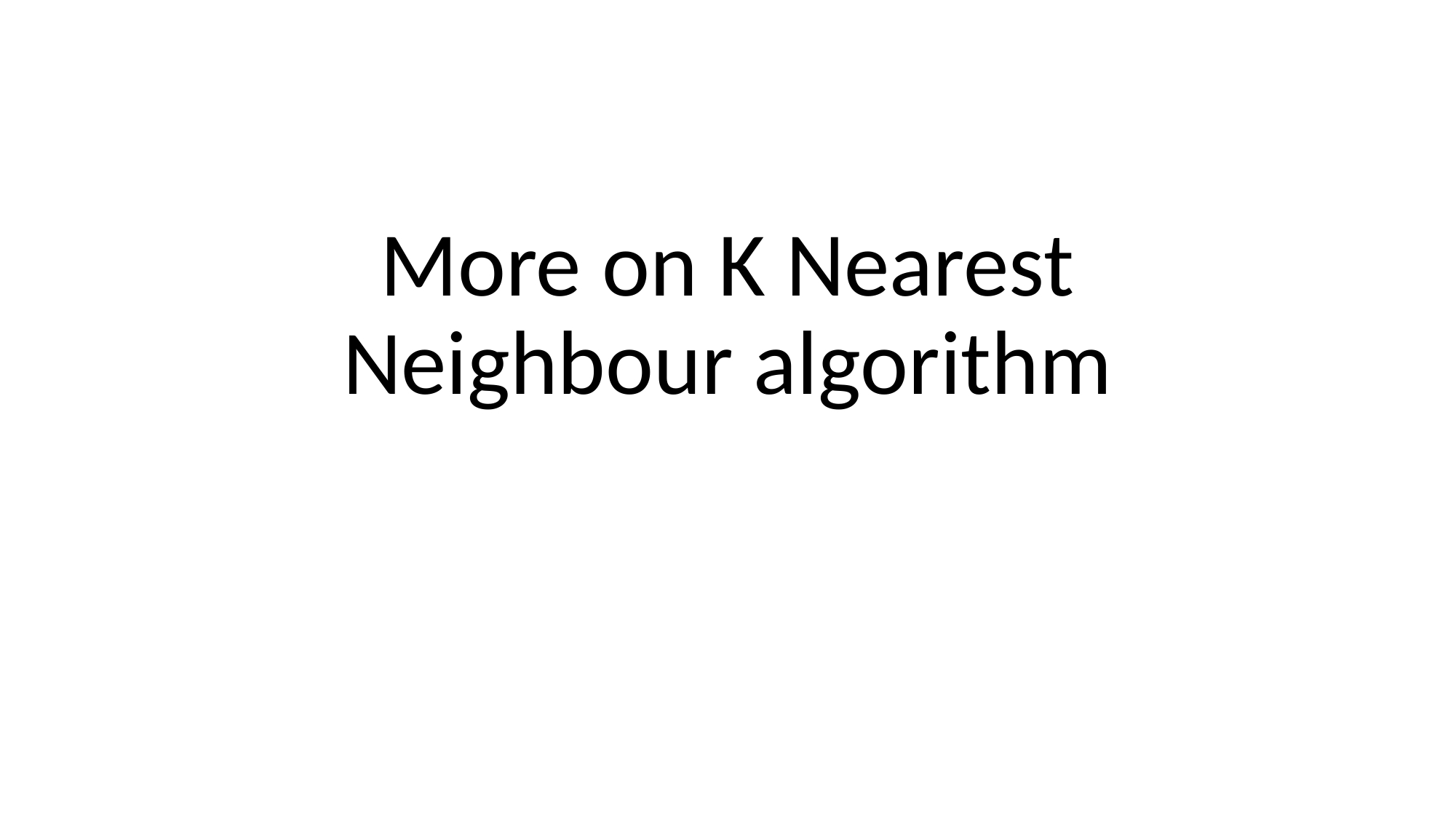

# More on K Nearest Neighbour algorithm